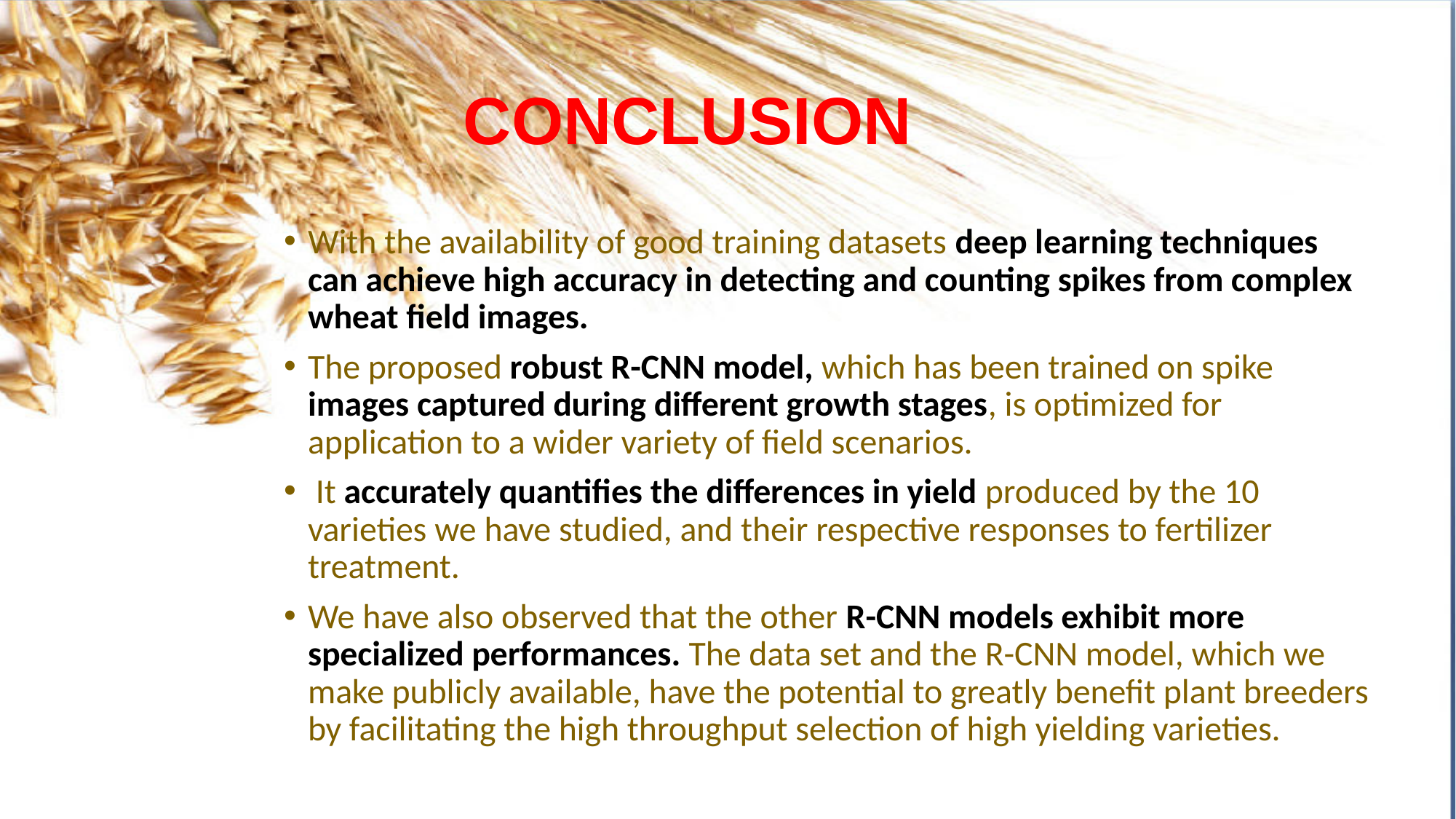

# CONCLUSION
With the availability of good training datasets deep learning techniques can achieve high accuracy in detecting and counting spikes from complex wheat field images.
The proposed robust R-CNN model, which has been trained on spike images captured during different growth stages, is optimized for application to a wider variety of field scenarios.
 It accurately quantifies the differences in yield produced by the 10 varieties we have studied, and their respective responses to fertilizer treatment.
We have also observed that the other R-CNN models exhibit more specialized performances. The data set and the R-CNN model, which we make publicly available, have the potential to greatly benefit plant breeders by facilitating the high throughput selection of high yielding varieties.